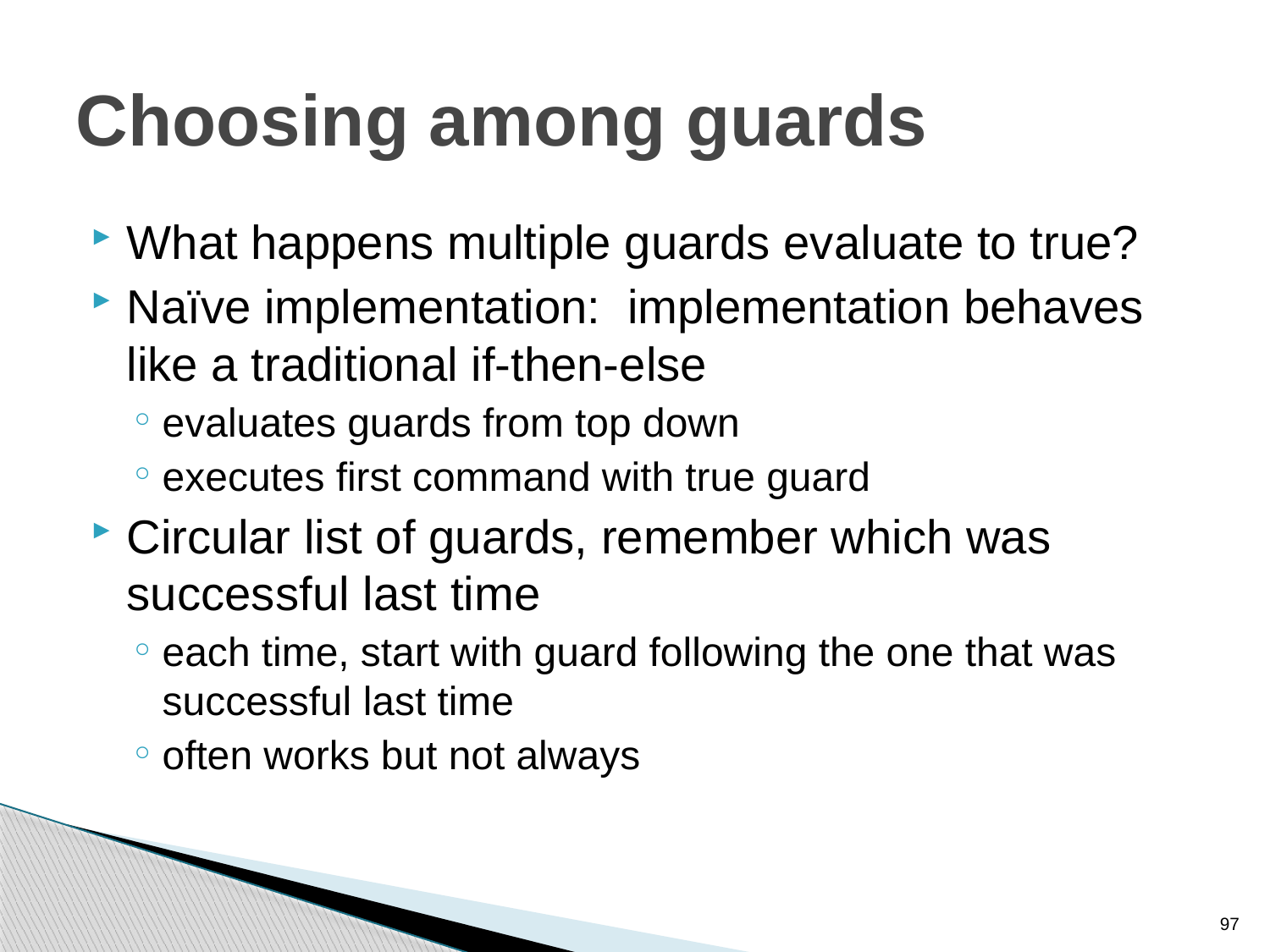

# Choosing among guards
What happens multiple guards evaluate to true?
Naïve implementation:  implementation behaves like a traditional if-then-else
evaluates guards from top down
executes first command with true guard
Circular list of guards, remember which was successful last time
each time, start with guard following the one that was successful last time
often works but not always

97